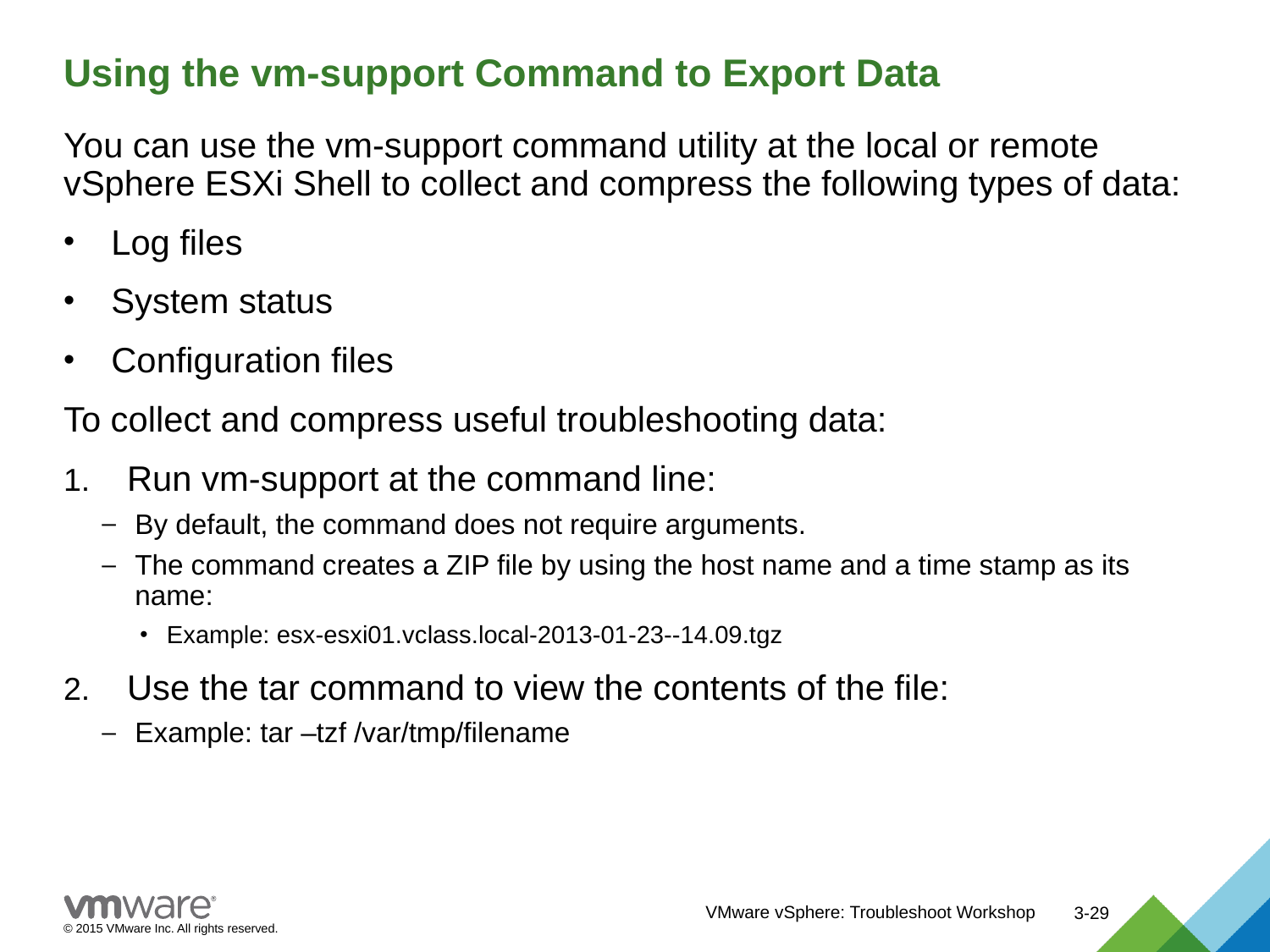

# Using the vm-support Command to Export Data
You can use the vm-support command utility at the local or remote vSphere ESXi Shell to collect and compress the following types of data:
Log files
System status
Configuration files
To collect and compress useful troubleshooting data:
Run vm-support at the command line:
By default, the command does not require arguments.
The command creates a ZIP file by using the host name and a time stamp as its name:
Example: esx-esxi01.vclass.local-2013-01-23--14.09.tgz
Use the tar command to view the contents of the file:
Example: tar –tzf /var/tmp/filename